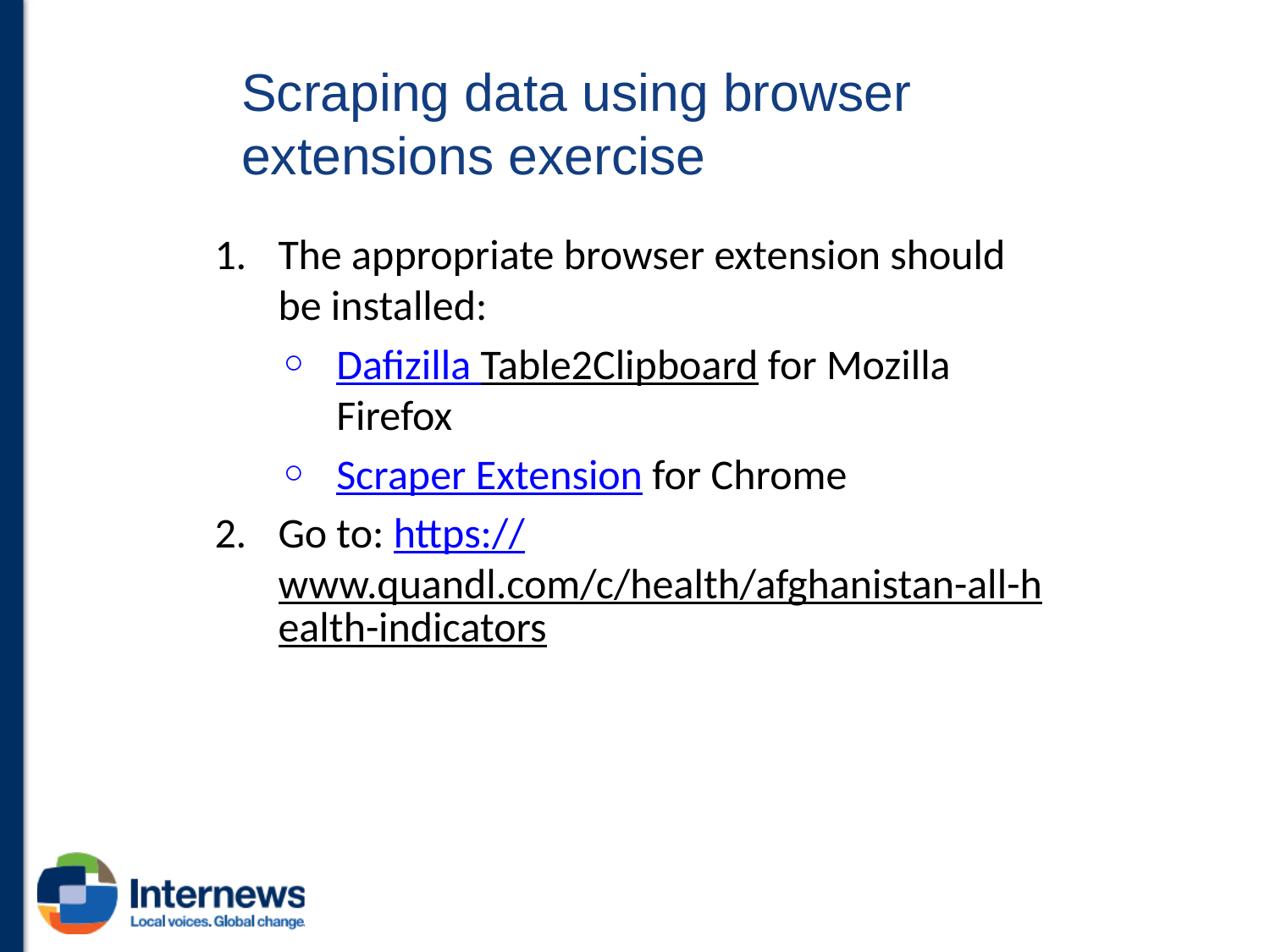

# Scraping data using browser extensions exercise
The appropriate browser extension should be installed:
Dafizilla Table2Clipboard for Mozilla Firefox
Scraper Extension for Chrome
Go to: https://www.quandl.com/c/health/afghanistan-all-health-indicators